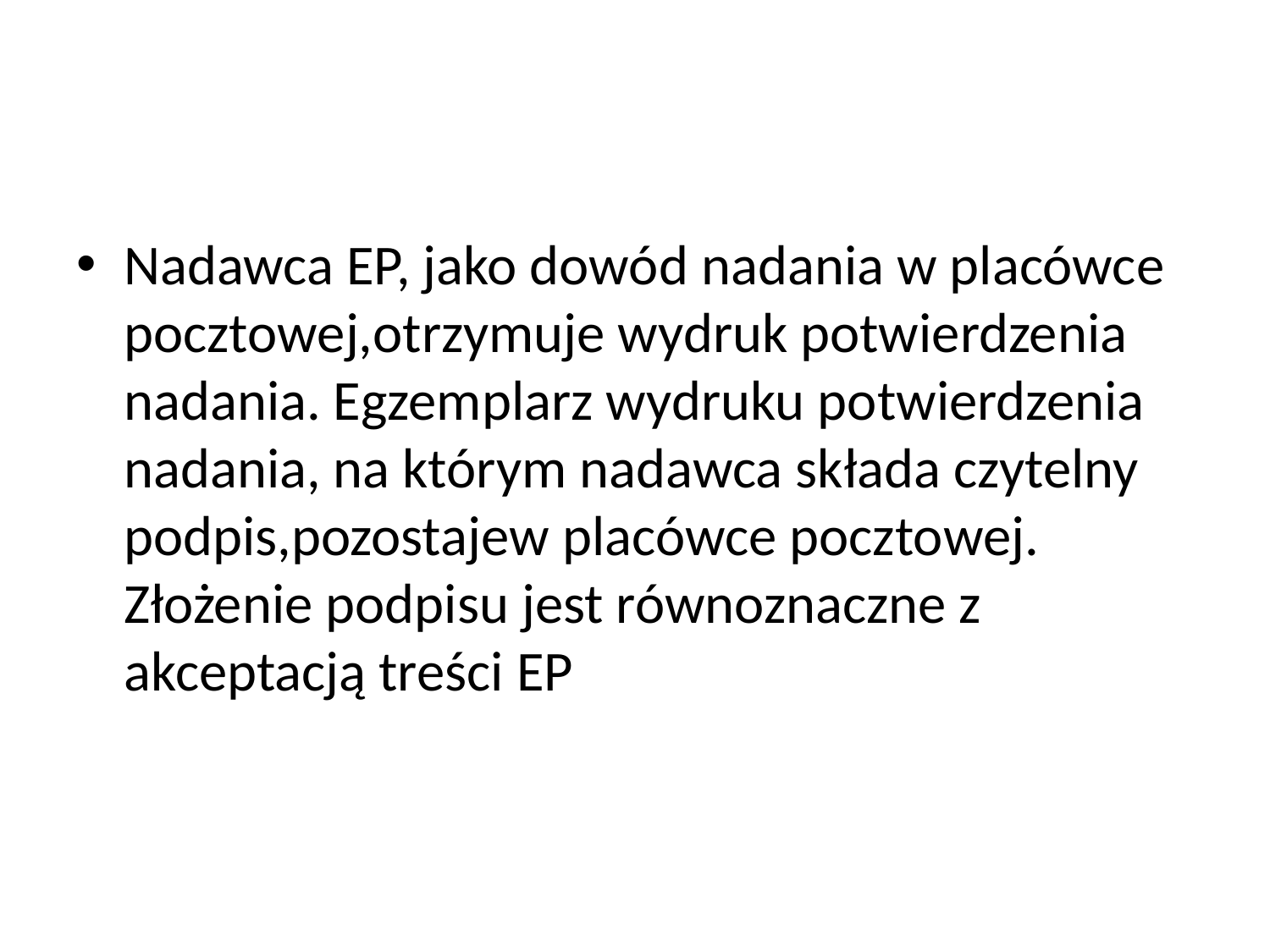

#
Nadawca EP, jako dowód nadania w placówce pocztowej,otrzymuje wydruk potwierdzenia nadania. Egzemplarz wydruku potwierdzenia nadania, na którym nadawca składa czytelny podpis,pozostajew placówce pocztowej. Złożenie podpisu jest równoznaczne z akceptacją treści EP